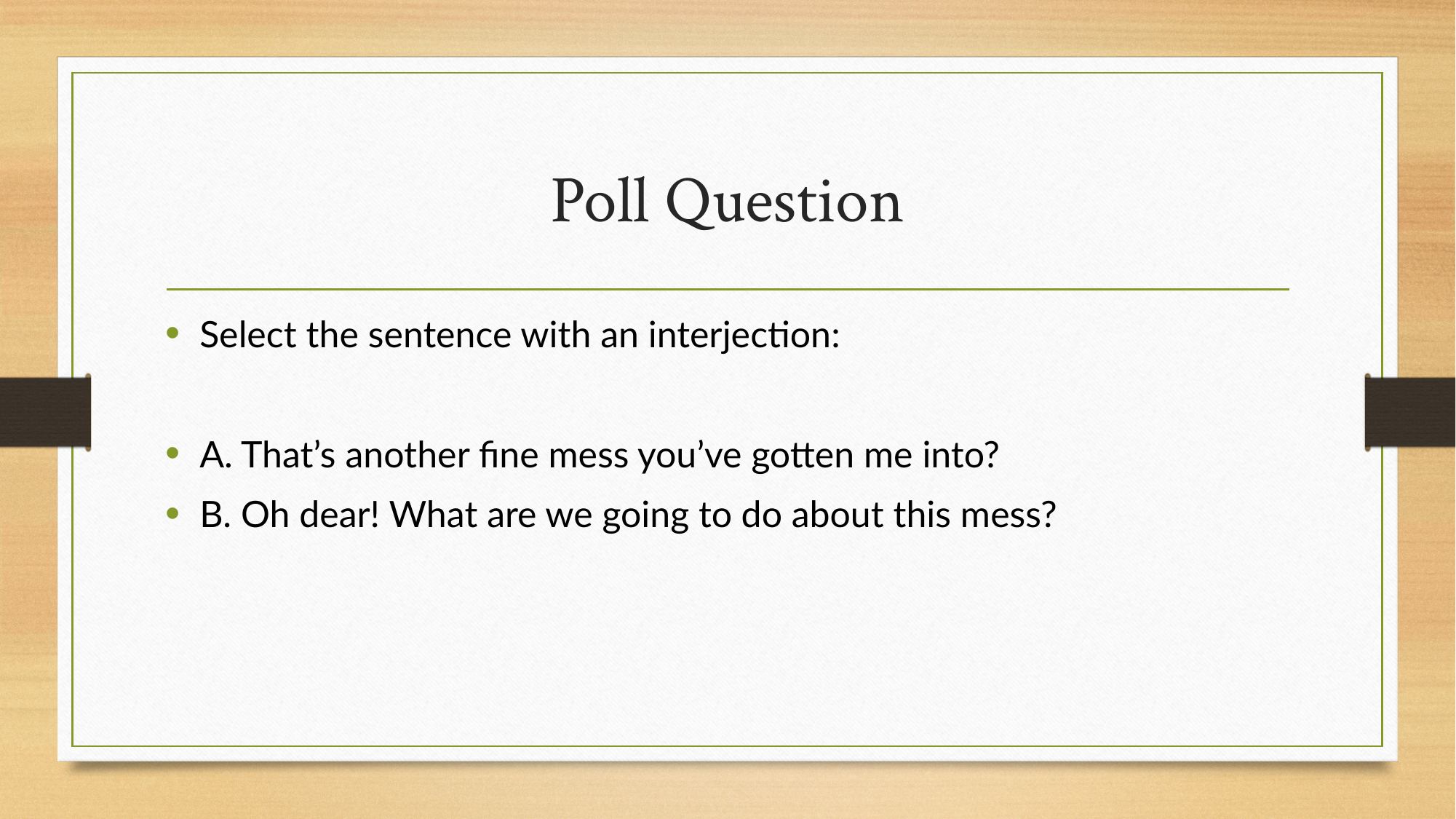

# Poll Question
Select the sentence with an interjection:

A. That’s another fine mess you’ve gotten me into?
B. Oh dear! What are we going to do about this mess?